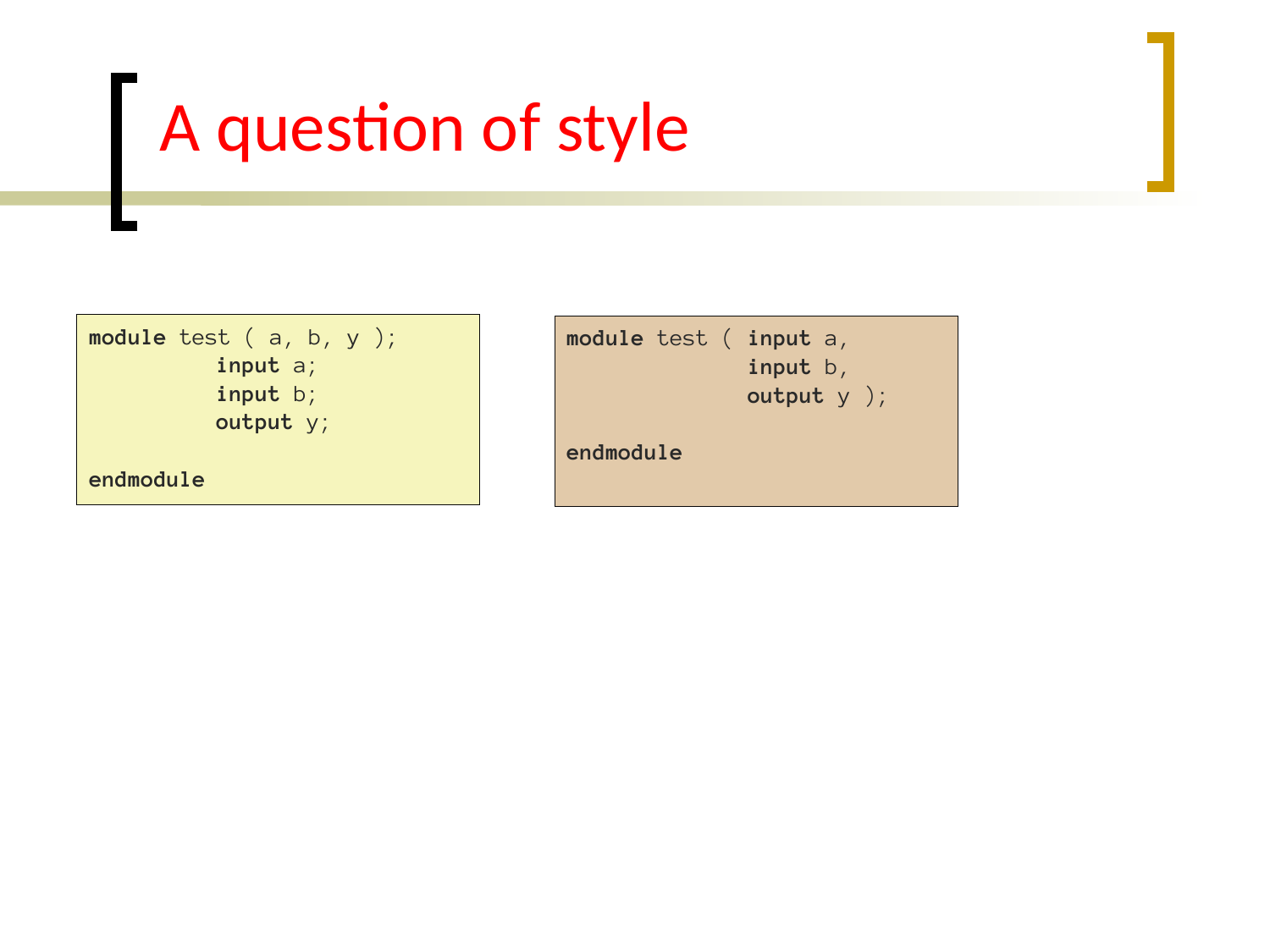

# A question of style
The following two codes are identical
module test ( a, b, y );
	input a;
	input b;
	output y;

endmodule

module test ( input a,
              input b,
              output y );

endmodule